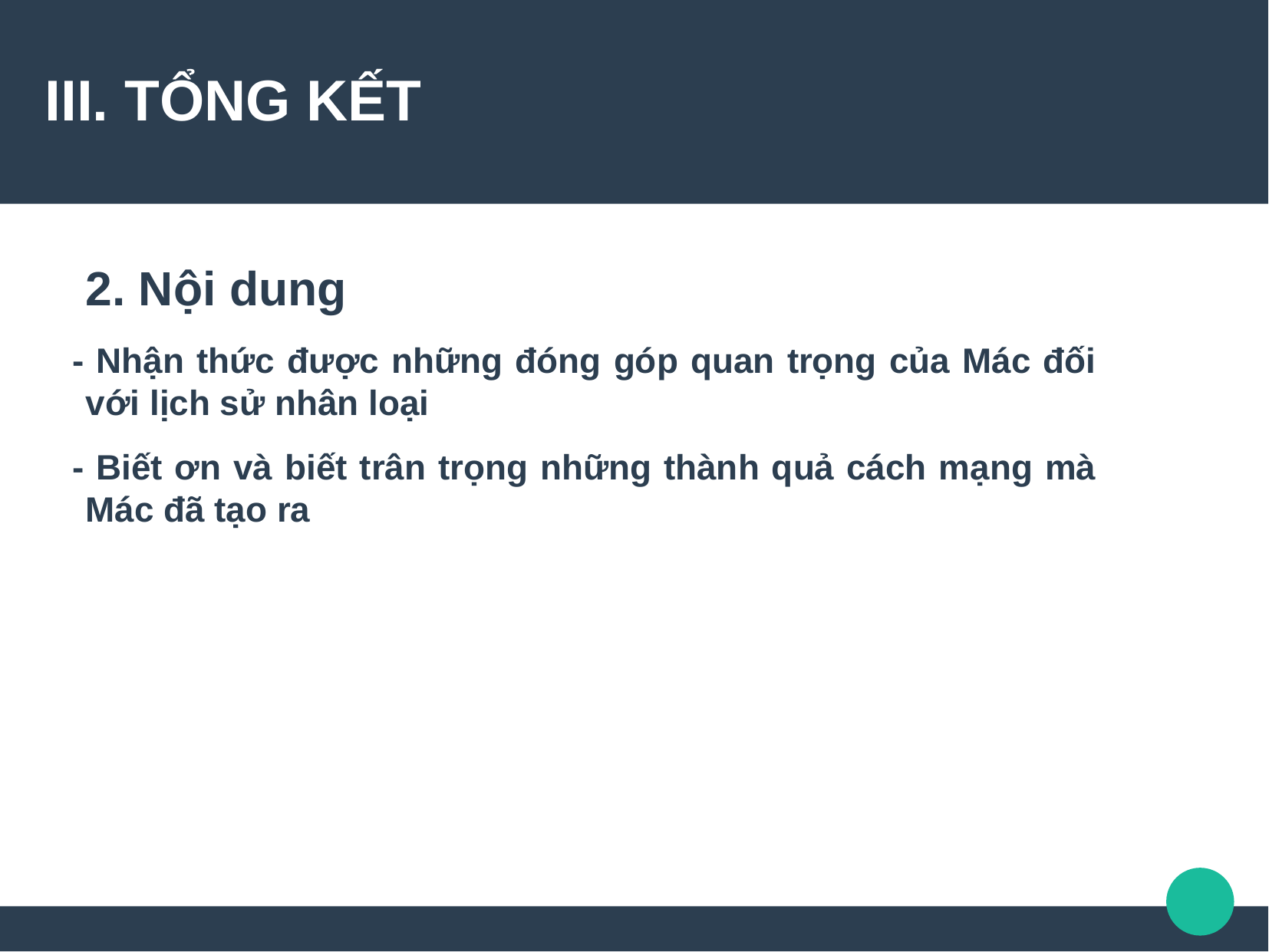

III. TỔNG KẾT
2. Nội dung
- Nhận thức được những đóng góp quan trọng của Mác đối với lịch sử nhân loại
- Biết ơn và biết trân trọng những thành quả cách mạng mà Mác đã tạo ra